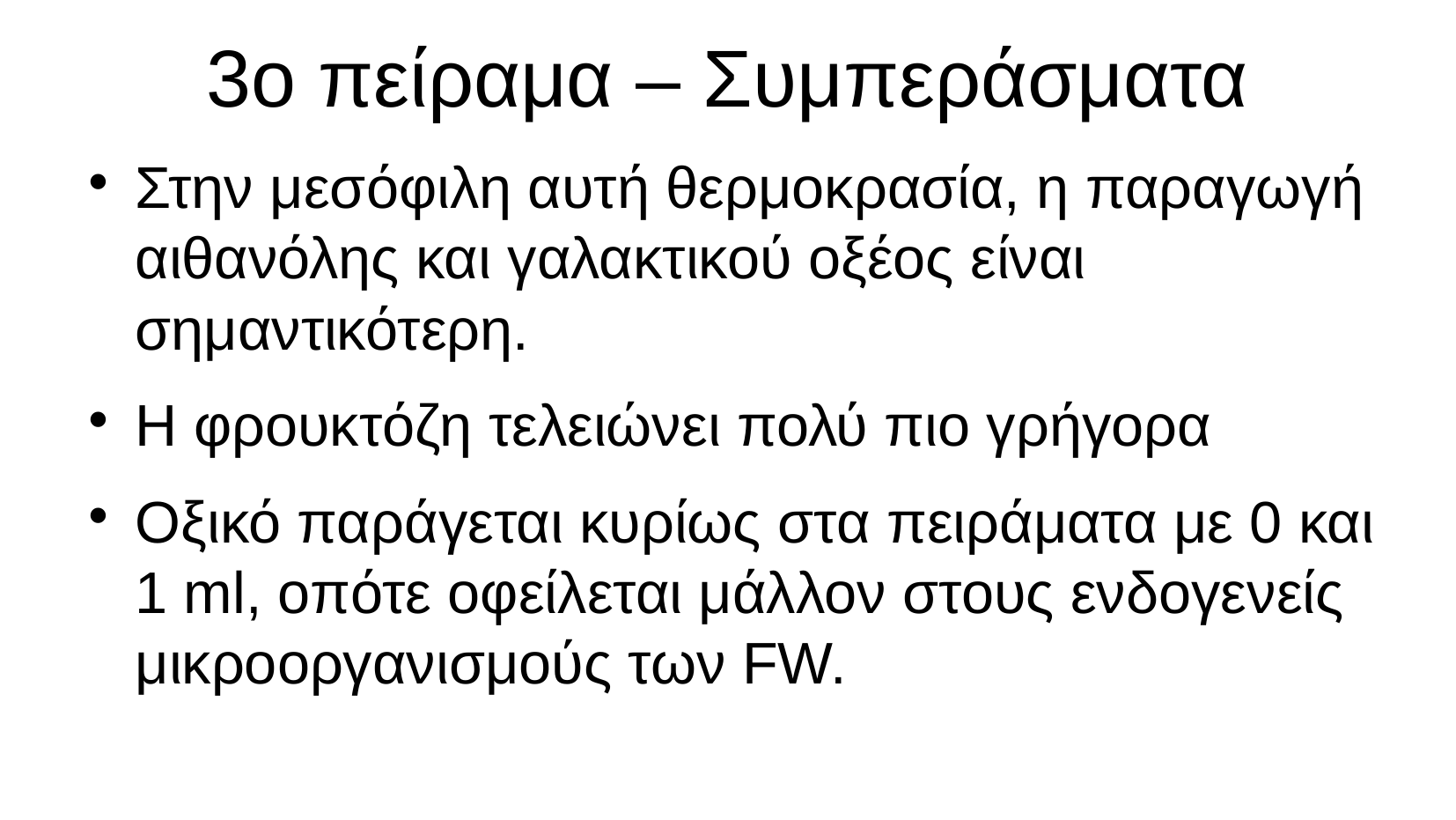

# 3ο πείραμα – Συμπεράσματα
Στην μεσόφιλη αυτή θερμοκρασία, η παραγωγή αιθανόλης και γαλακτικού οξέος είναι σημαντικότερη.
Η φρουκτόζη τελειώνει πολύ πιο γρήγορα
Οξικό παράγεται κυρίως στα πειράματα με 0 και 1 ml, οπότε οφείλεται μάλλον στους ενδογενείς μικροοργανισμούς των FW.